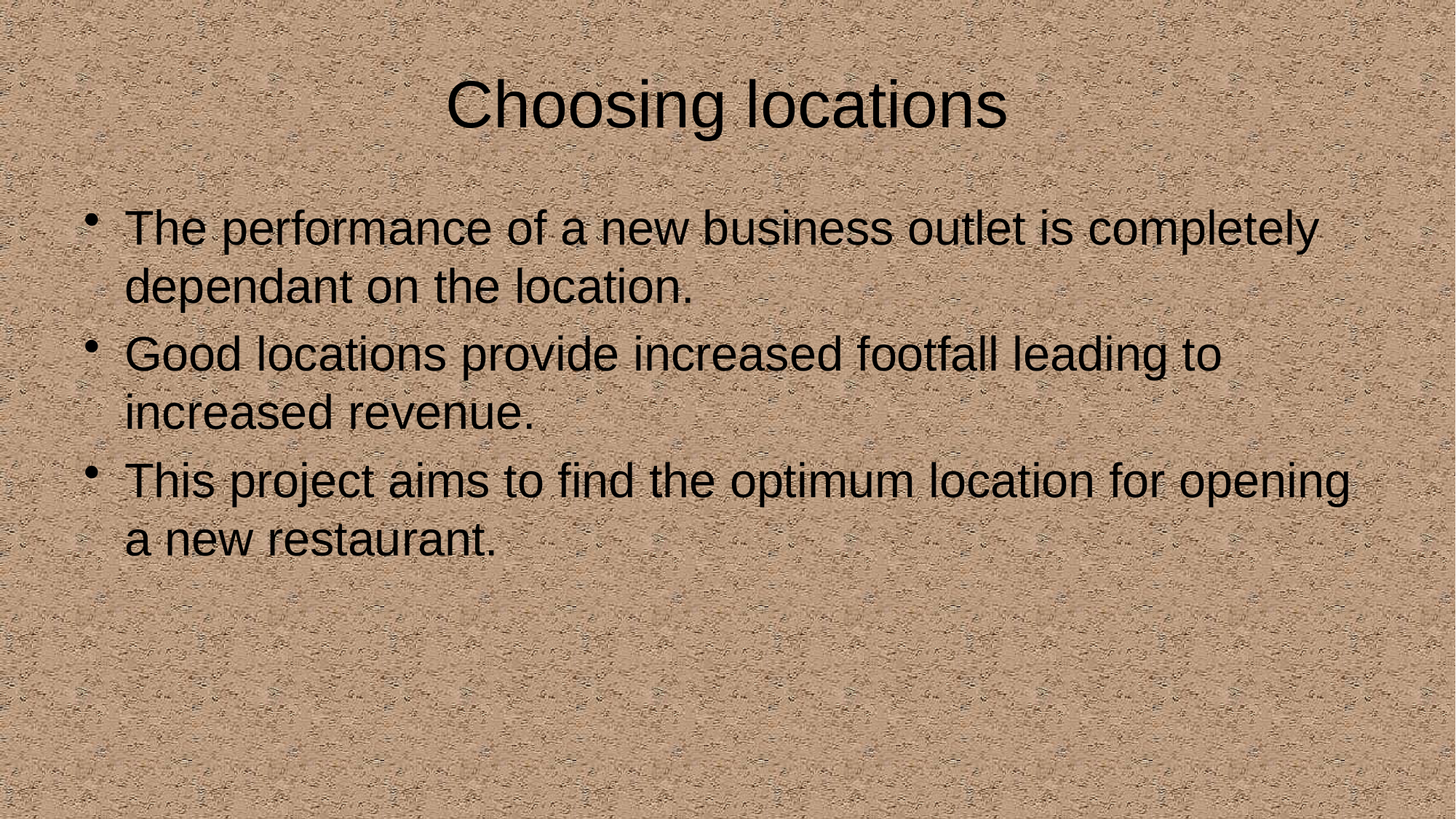

# Choosing locations
The performance of a new business outlet is completely dependant on the location.
Good locations provide increased footfall leading to increased revenue.
This project aims to find the optimum location for opening a new restaurant.